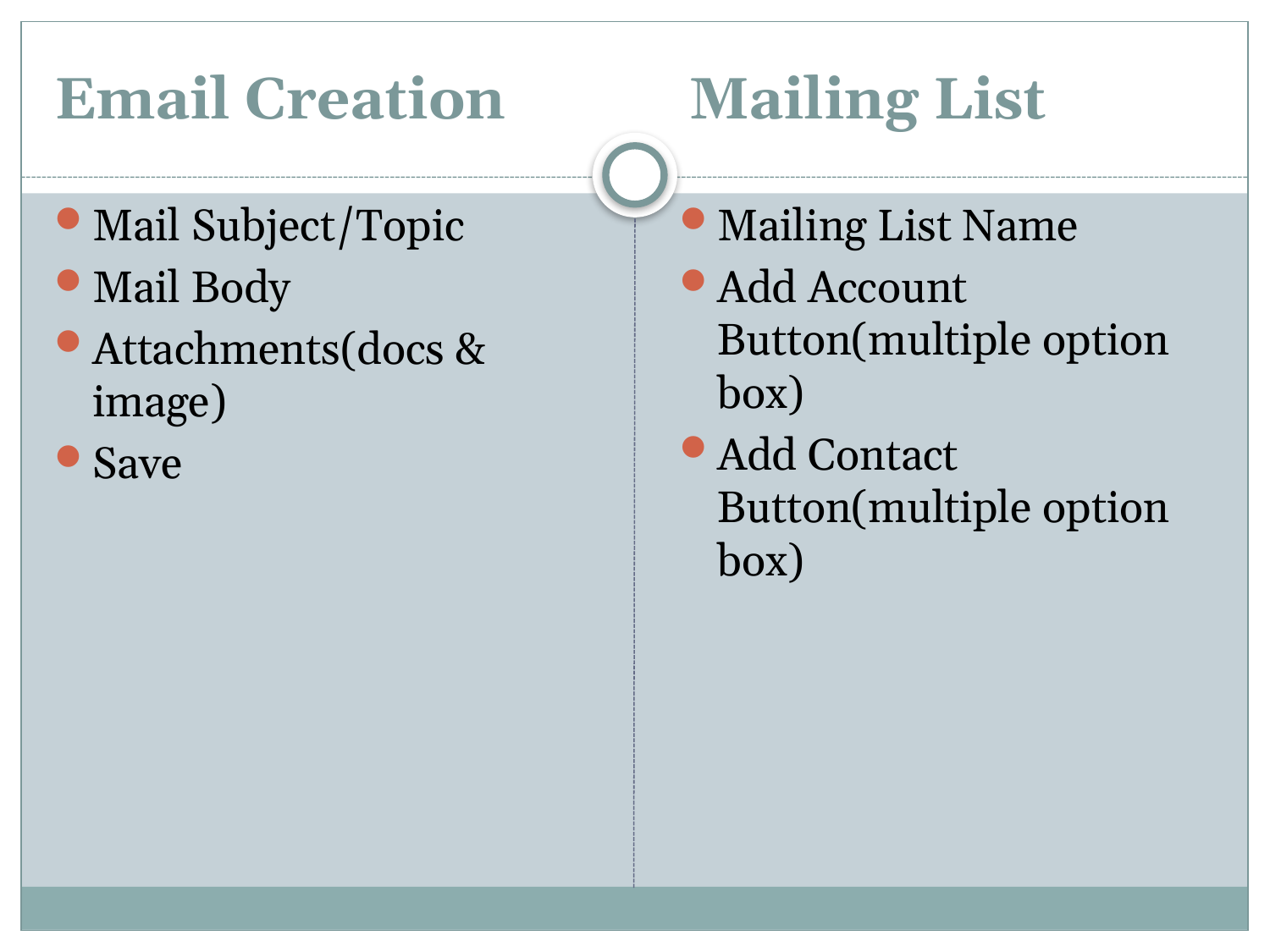

# Email Creation		Mailing List
Mail Subject/Topic
Mail Body
Attachments(docs & image)
Save
Mailing List Name
Add Account Button(multiple option box)
Add Contact Button(multiple option box)